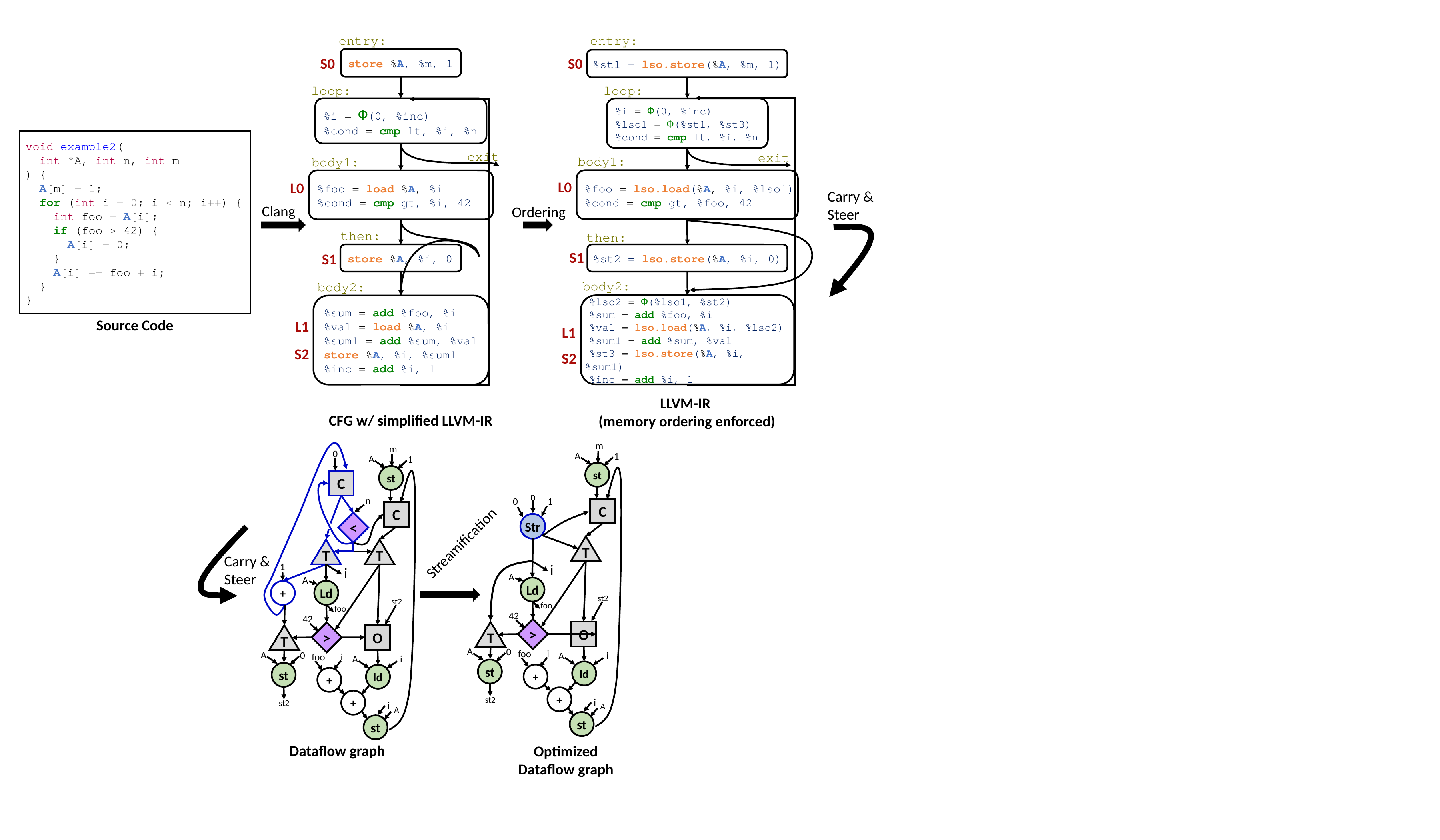

entry:
entry:
store %A, %m, 1
%st1 = lso.store(%A, %m, 1)
S0
S0
loop:
loop:
%i = Φ(0, %inc)
%cond = cmp lt, %i, %n
%i = Φ(0, %inc)
%lso1 = Φ(%st1, %st3)
%cond = cmp lt, %i, %n
void example2(
  int *A, int n, int m
) {
  A[m] = 1;
  for (int i = 0; i < n; i++) {
    int foo = A[i];
    if (foo > 42) {
      A[i] = 0;
    }
    A[i] += foo + i;
  }
}
exit
exit
body1:
body1:
 %foo = lso.load(%A, %i, %lso1)
 %cond = cmp gt, %foo, 42
%foo = load %A, %i
%cond = cmp gt, %i, 42
L0
L0
Carry &
Steer
Clang
Ordering

then:

then:
store %A, %i, 0
%st2 = lso.store(%A, %i, 0)
S1
S1
a
body2:
body2:
 %lso2 = Φ(%lso1, %st2)
 %sum = add %foo, %i
 %val = lso.load(%A, %i, %lso2)
 %sum1 = add %sum, %val
 %st3 = lso.store(%A, %i, %sum1)
 %inc = add %i, 1
%sum = add %foo, %i
%val = load %A, %i
%sum1 = add %sum, %val
store %A, %i, %sum1
%inc = add %i, 1
Source Code
L1
L1
S2
S2
LLVM-IR
(memory ordering enforced)
CFG w/ simplified LLVM-IR
m
A
1
st

n
0
1
C

Str
T
i
A
Ld
st2
foo
42
>
O
T
A
0
foo
i
i
A
st
ld
+
+
st2
i
A
st
m

0
C

n
C
<

T
T
1
i
A
Ld
+
st2
foo
42
>
O
T
A
0
foo
i
i
A
st
ld
+
+
st2
i
A
st
A
1
st

Streamification
Carry &
Steer

Dataflow graph
Optimized
Dataflow graph